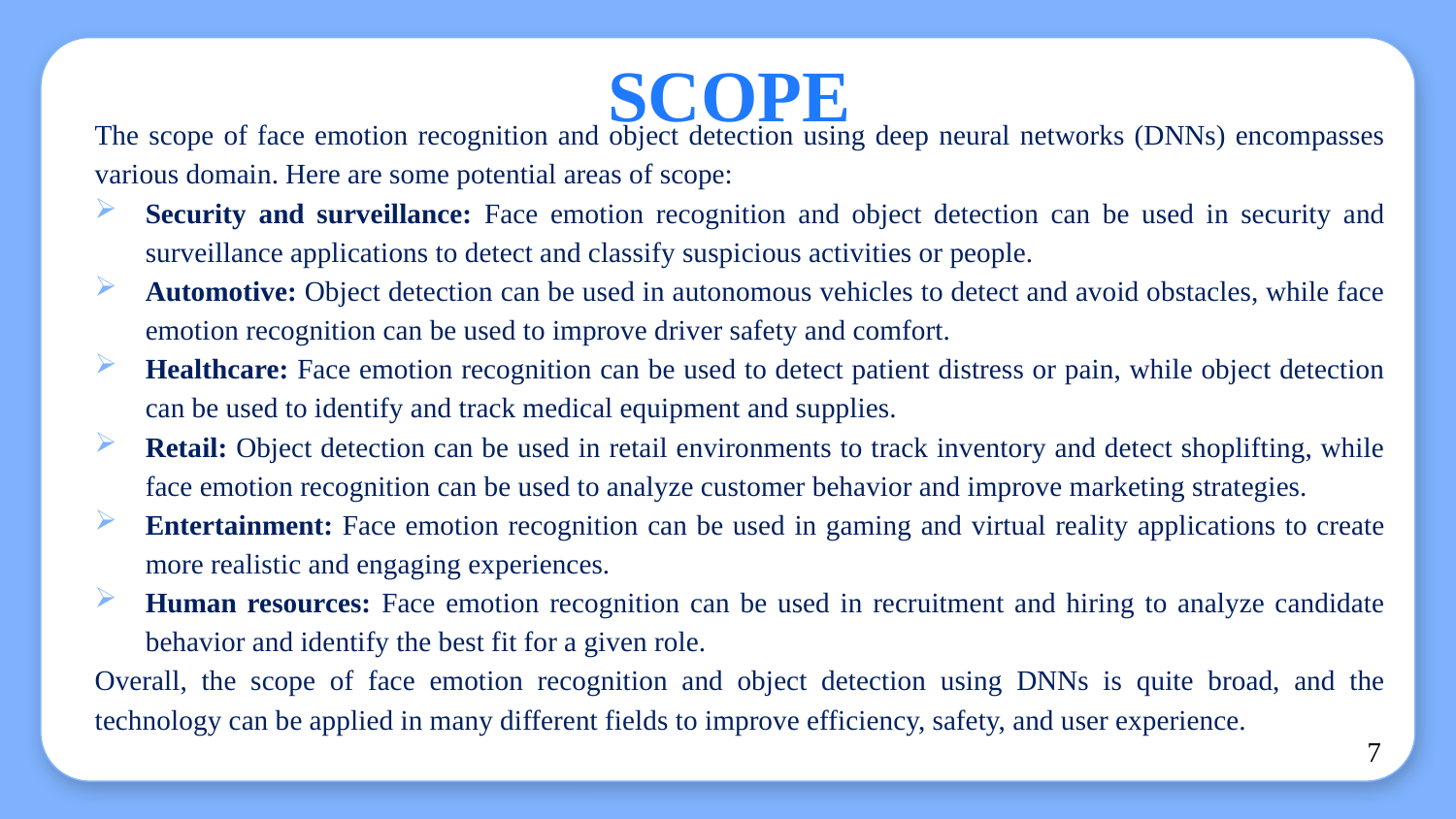

# SCOPE

The scope of face emotion recognition and object detection using deep neural networks (DNNs) encompasses various domain. Here are some potential areas of scope:
Security and surveillance: Face emotion recognition and object detection can be used in security and surveillance applications to detect and classify suspicious activities or people.
Automotive: Object detection can be used in autonomous vehicles to detect and avoid obstacles, while face emotion recognition can be used to improve driver safety and comfort.
Healthcare: Face emotion recognition can be used to detect patient distress or pain, while object detection can be used to identify and track medical equipment and supplies.
Retail: Object detection can be used in retail environments to track inventory and detect shoplifting, while face emotion recognition can be used to analyze customer behavior and improve marketing strategies.
Entertainment: Face emotion recognition can be used in gaming and virtual reality applications to create more realistic and engaging experiences.
Human resources: Face emotion recognition can be used in recruitment and hiring to analyze candidate behavior and identify the best fit for a given role.
Overall, the scope of face emotion recognition and object detection using DNNs is quite broad, and the technology can be applied in many different fields to improve efficiency, safety, and user experience.

7